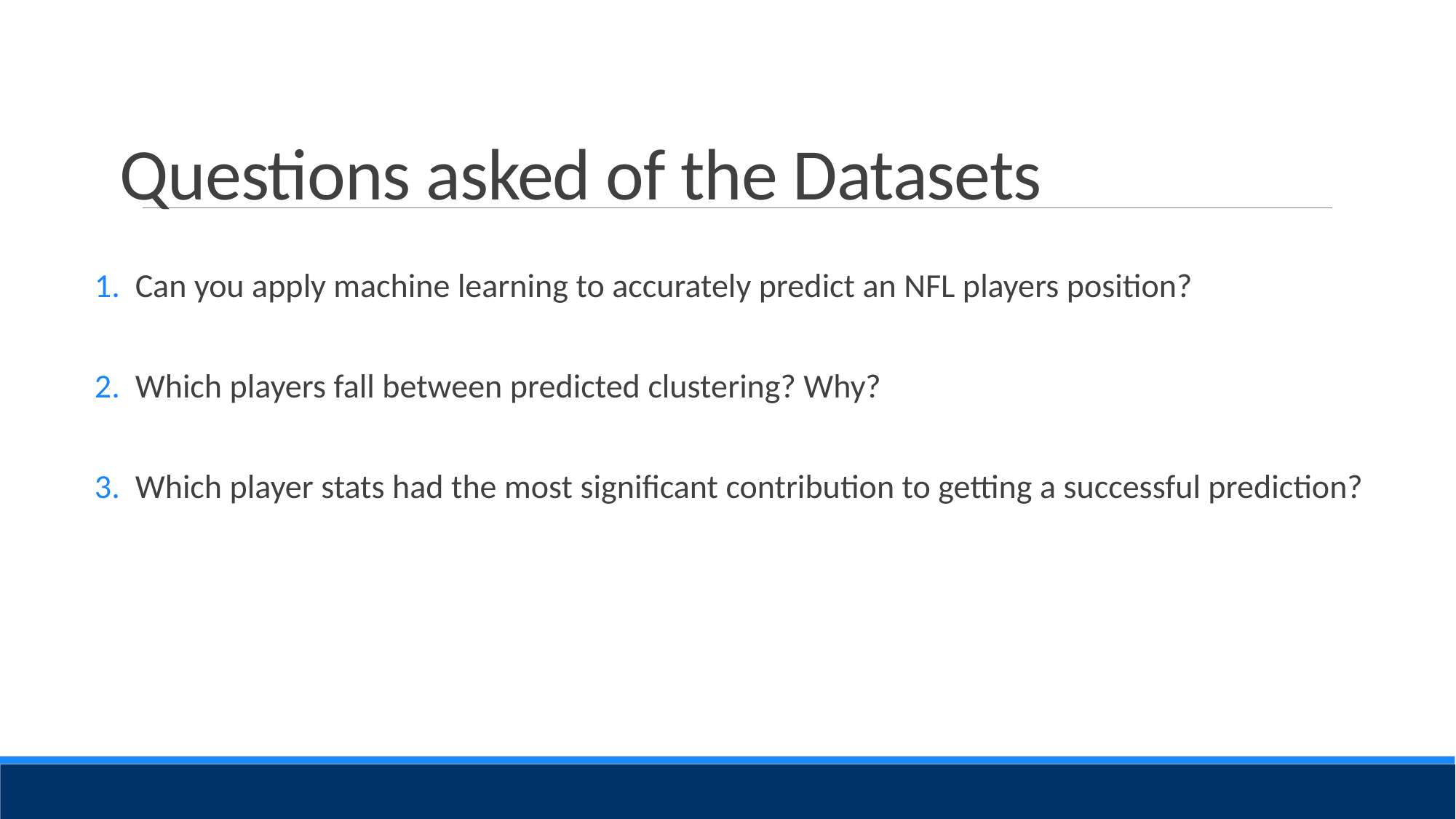

# Questions asked of the Datasets

Can you apply machine learning to accurately predict an NFL players position?

Which players fall between predicted clustering? Why?

Which player stats had the most significant contribution to getting a successful prediction?